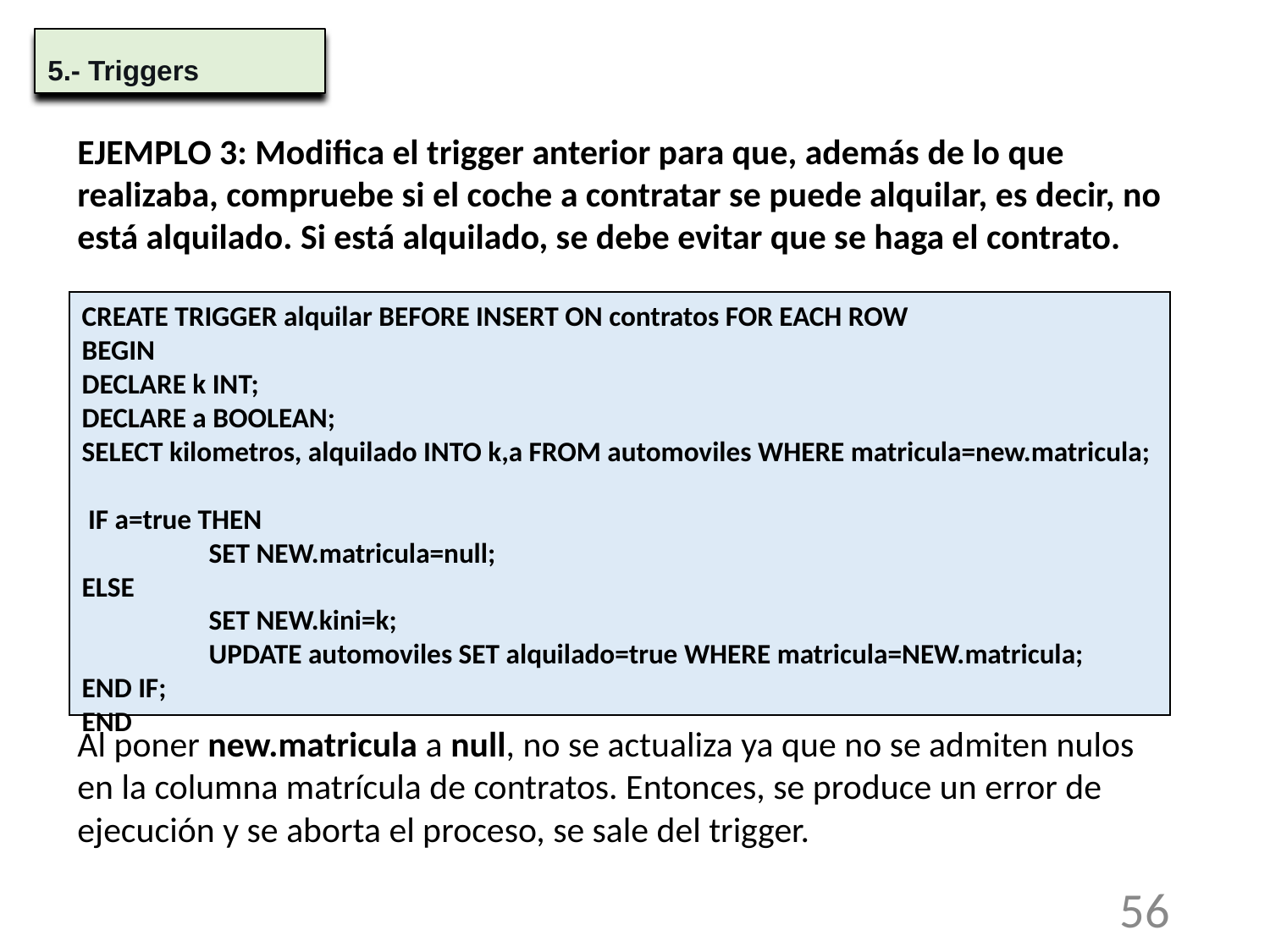

5.- Triggers
EJEMPLO 3: Modifica el trigger anterior para que, además de lo que realizaba, compruebe si el coche a contratar se puede alquilar, es decir, no está alquilado. Si está alquilado, se debe evitar que se haga el contrato.

Al poner new.matricula a null, no se actualiza ya que no se admiten nulos en la columna matrícula de contratos. Entonces, se produce un error de ejecución y se aborta el proceso, se sale del trigger.
CREATE TRIGGER alquilar BEFORE INSERT ON contratos FOR EACH ROW
BEGIN
DECLARE k INT;
DECLARE a BOOLEAN;
SELECT kilometros, alquilado INTO k,a FROM automoviles WHERE matricula=new.matricula;
 IF a=true THEN
	SET NEW.matricula=null;
ELSE
        	SET NEW.kini=k;
	UPDATE automoviles SET alquilado=true WHERE matricula=NEW.matricula;
END IF;
END
56